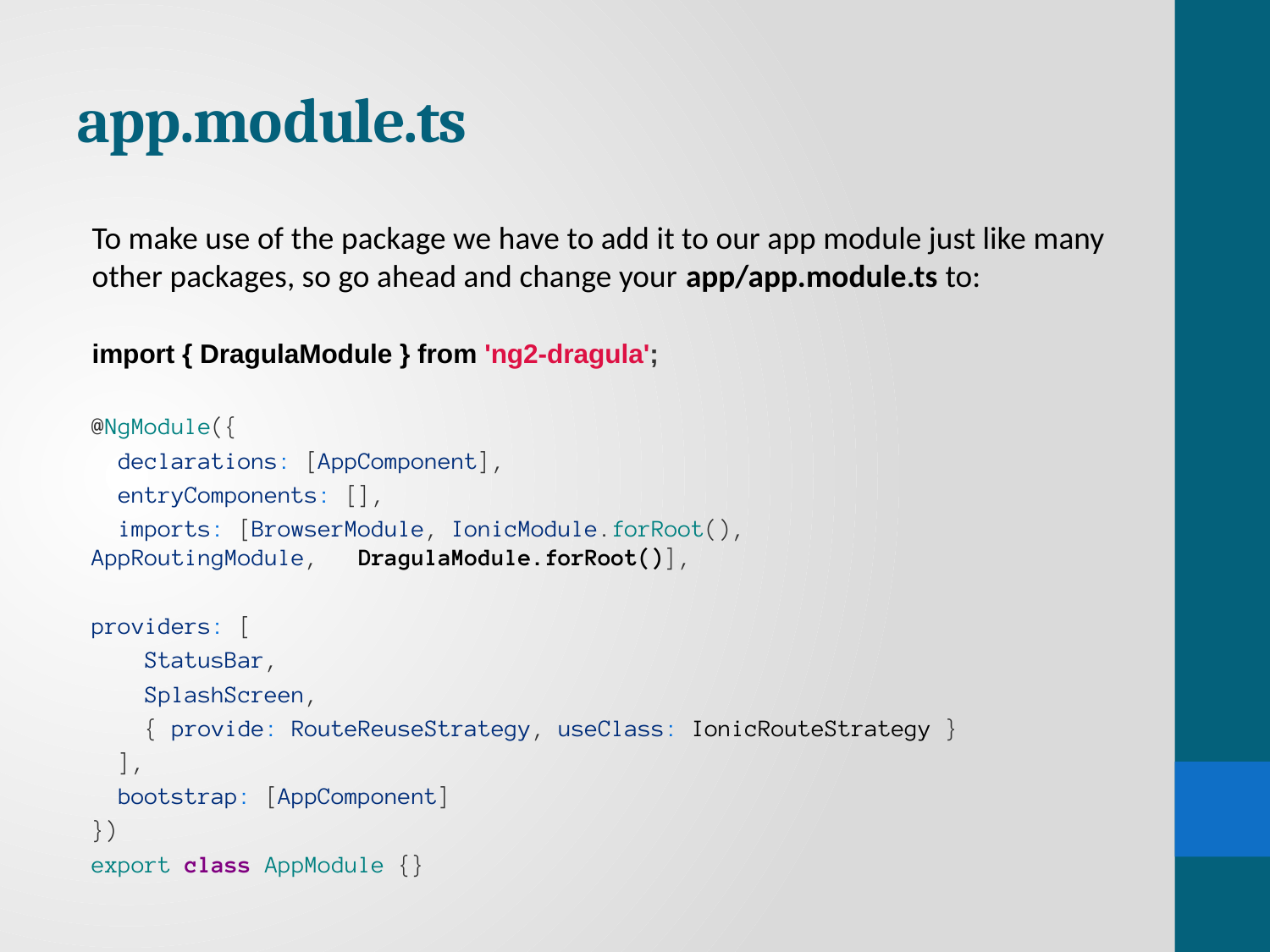

# app.module.ts
To make use of the package we have to add it to our app module just like many other packages, so go ahead and change your app/app.module.ts to:

import { DragulaModule } from 'ng2-dragula';

@NgModule({
  declarations: [AppComponent],
  entryComponents: [],
  imports: [BrowserModule, IonicModule.forRoot(), AppRoutingModule,   DragulaModule.forRoot()],

providers: [
    StatusBar,
    SplashScreen,
    { provide: RouteReuseStrategy, useClass: IonicRouteStrategy }
  ],
  bootstrap: [AppComponent]
})
export class AppModule {}